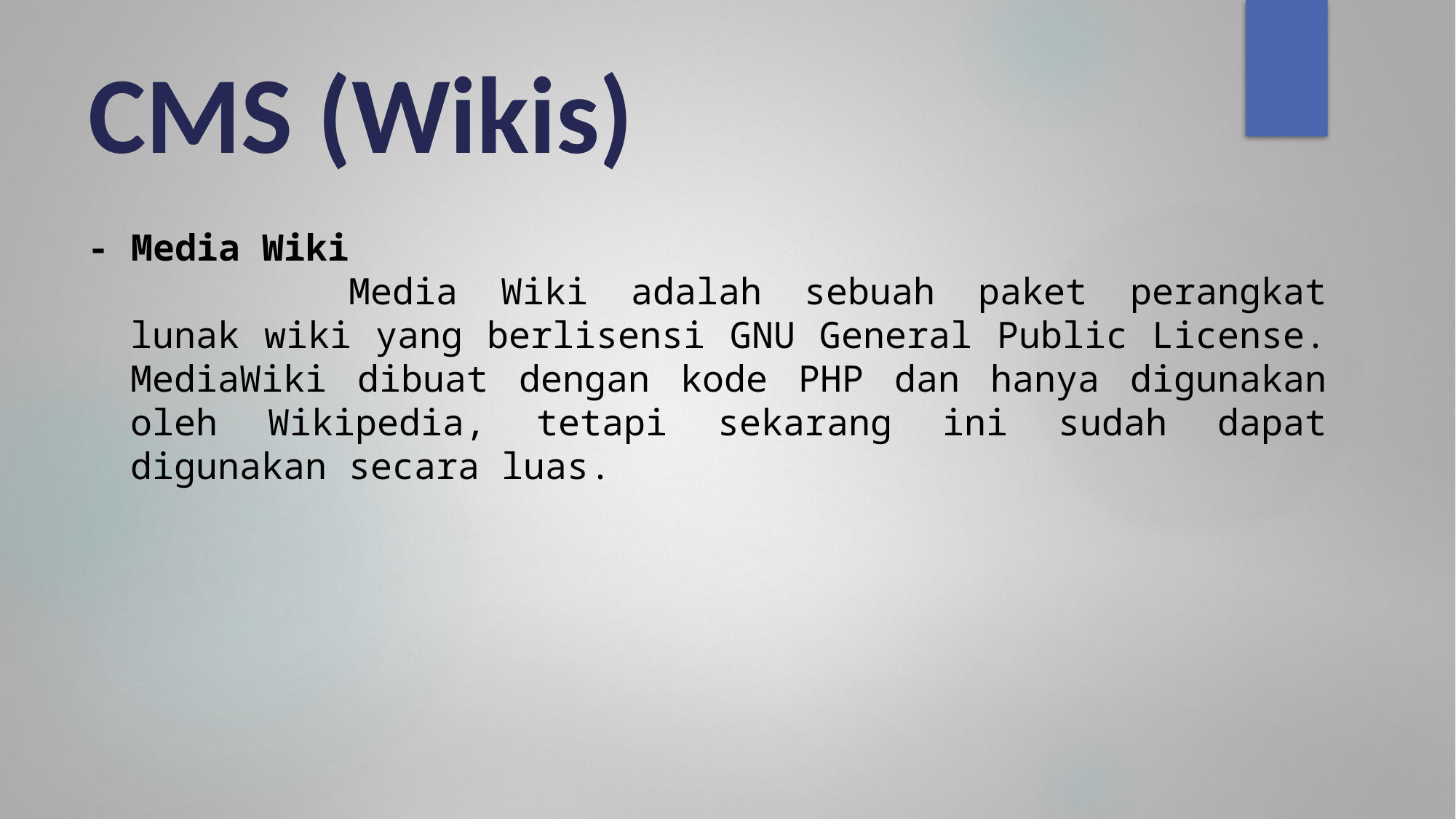

# CMS (Wikis)
- Media Wiki
		Media Wiki adalah sebuah paket perangkat lunak wiki yang berlisensi GNU General Public License. MediaWiki dibuat dengan kode PHP dan hanya digunakan oleh Wikipedia, tetapi sekarang ini sudah dapat digunakan secara luas.